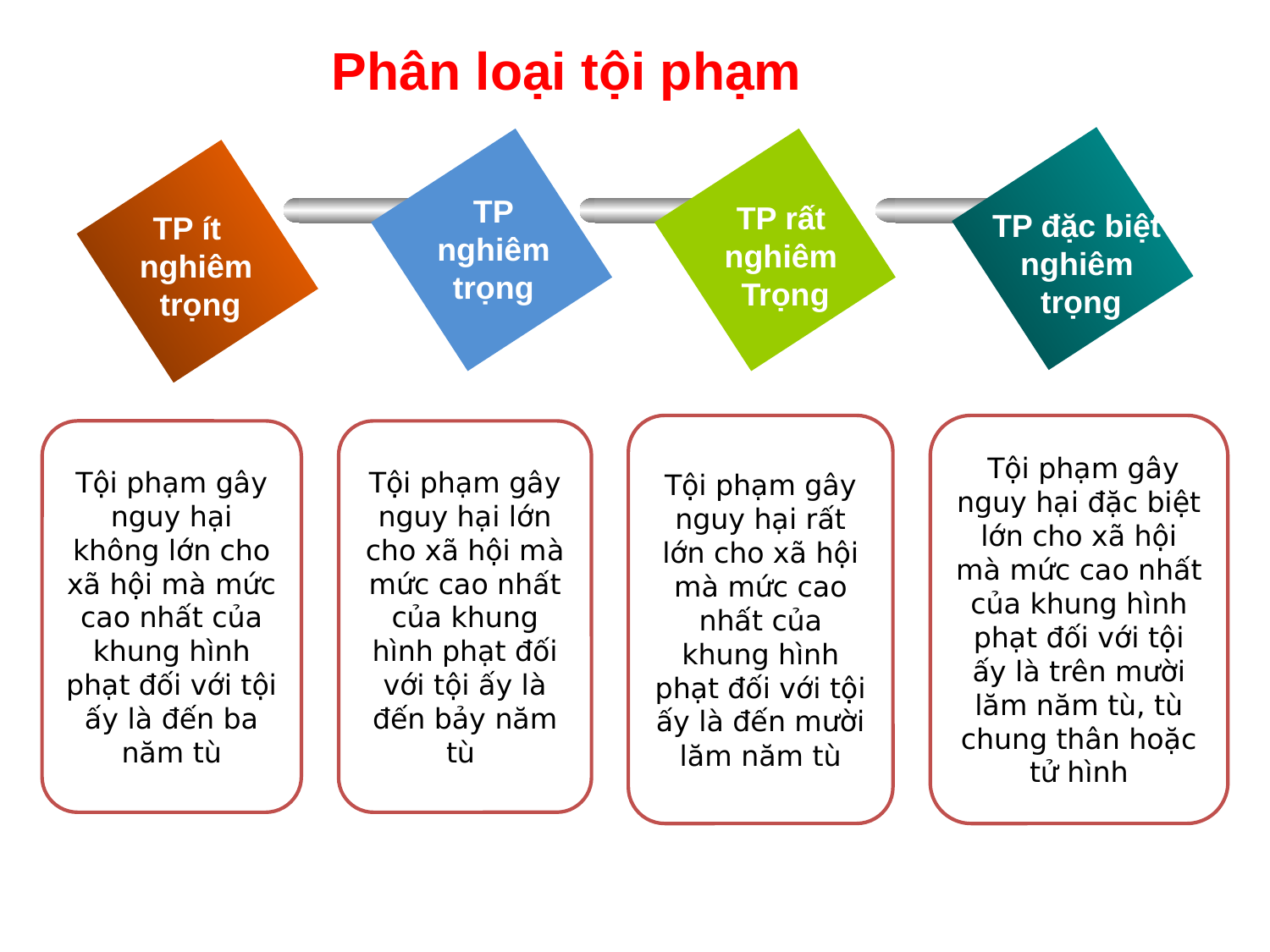

Phân loại tội phạm

TP
nghiêm
trọng
TP rất
nghiêm
Trọng
TP đặc biệt
nghiêm
trọng
TP ít
nghiêm
 trọng
Tội phạm gây nguy hại rất lớn cho xã hội mà mức cao nhất của khung hình phạt đối với tội ấy là đến mười lăm năm tù
 Tội phạm gây nguy hại đặc biệt lớn cho xã hội mà mức cao nhất của khung hình phạt đối với tội ấy là trên mười lăm năm tù, tù chung thân hoặc tử hình
Tội phạm gây nguy hại không lớn cho xã hội mà mức cao nhất của khung hình phạt đối với tội ấy là đến ba năm tù
Tội phạm gây nguy hại lớn cho xã hội mà mức cao nhất của khung hình phạt đối với tội ấy là đến bảy năm tù